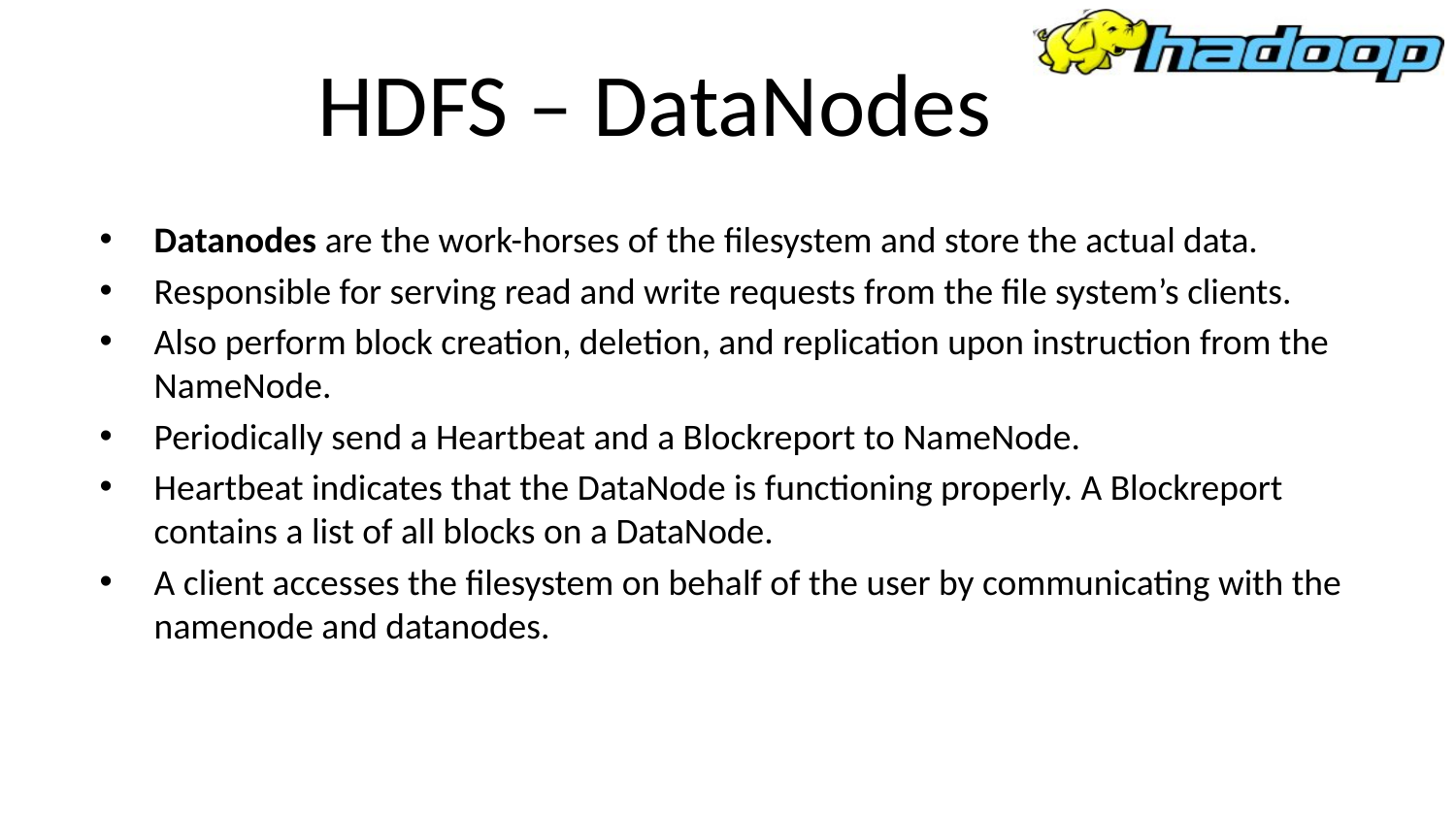

# HDFS – DataNodes
Datanodes are the work-horses of the filesystem and store the actual data.
Responsible for serving read and write requests from the file system’s clients.
Also perform block creation, deletion, and replication upon instruction from the NameNode.
Periodically send a Heartbeat and a Blockreport to NameNode.
Heartbeat indicates that the DataNode is functioning properly. A Blockreport contains a list of all blocks on a DataNode.
A client accesses the filesystem on behalf of the user by communicating with the namenode and datanodes.